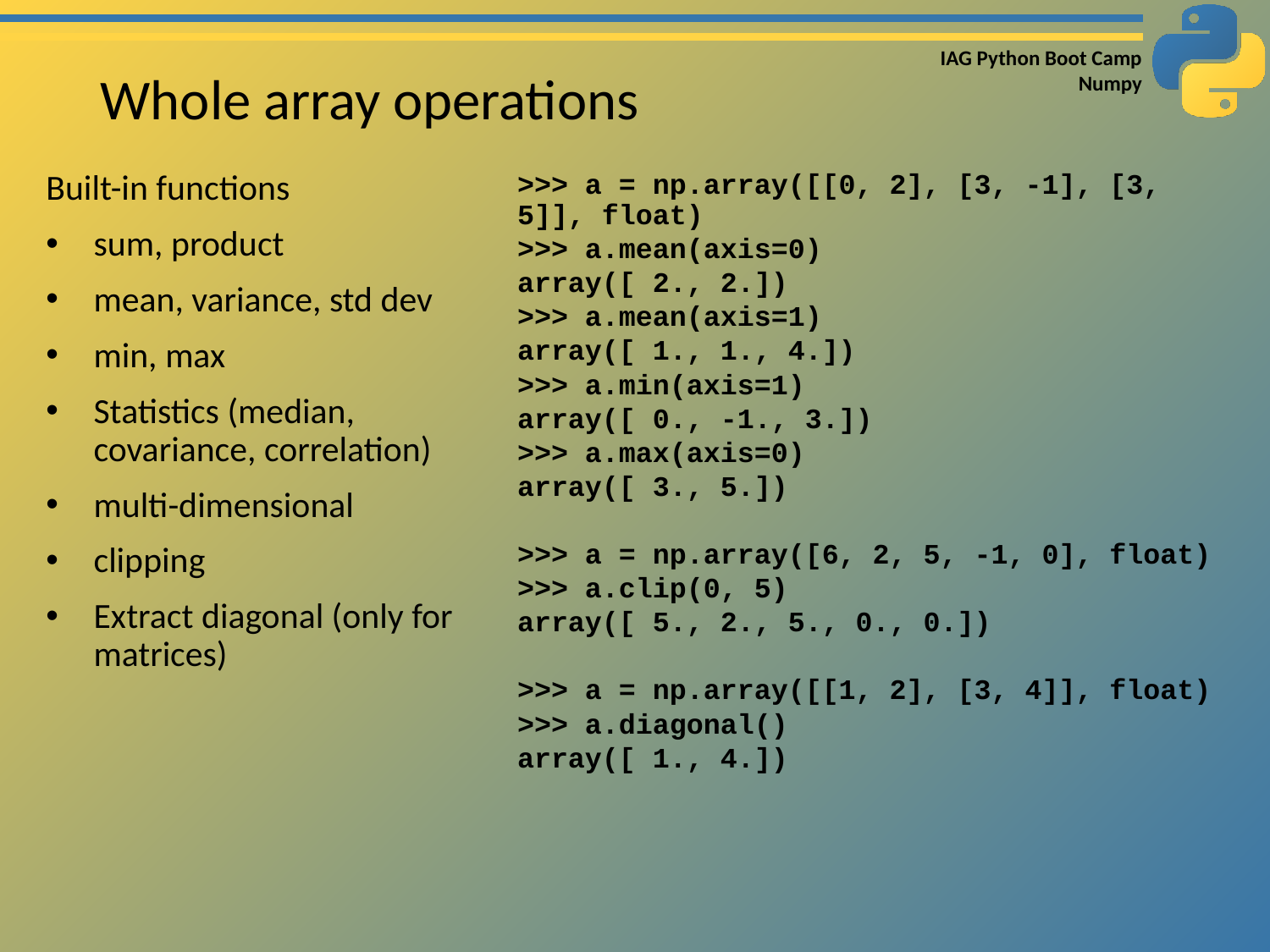

# Whole array operations
Built-in functions
sum, product
mean, variance, std dev
min, max
Statistics (median, covariance, correlation)
multi-dimensional
clipping
Extract diagonal (only for matrices)
>>> a = np.array([[0, 2], [3, -1], [3, 5]], float)
>>> a.mean(axis=0)
array([ 2., 2.])
>>> a.mean(axis=1)
array([ 1., 1., 4.])
>>> a.min(axis=1)
array([ 0., -1., 3.])
>>> a.max(axis=0)
array([ 3., 5.])

>>> a = np.array([6, 2, 5, -1, 0], float)
>>> a.clip(0, 5)
array([ 5., 2., 5., 0., 0.])

>>> a = np.array([[1, 2], [3, 4]], float)
>>> a.diagonal()
array([ 1., 4.])